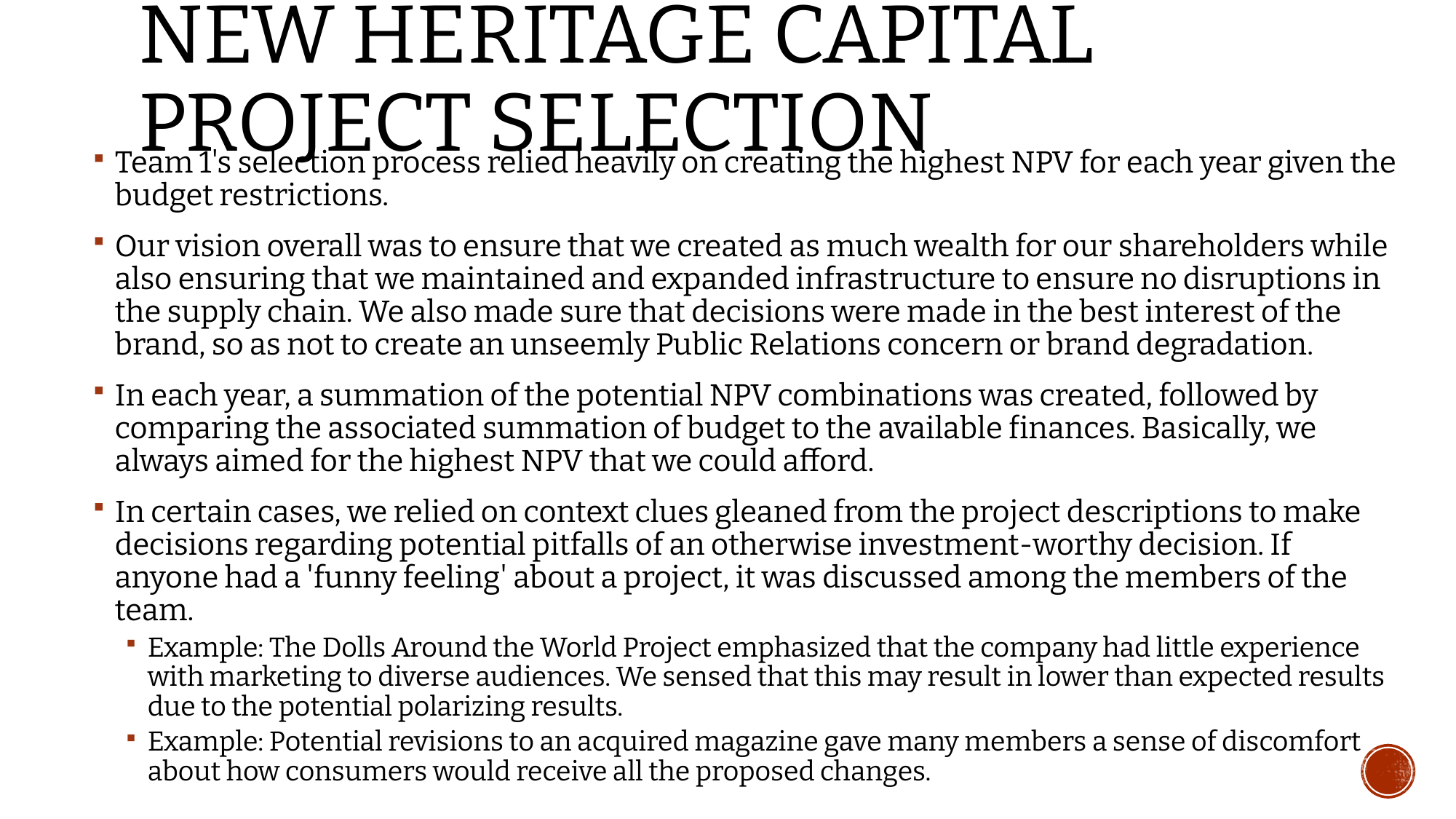

# New Heritage Capital Project Selection
Team 1's selection process relied heavily on creating the highest NPV for each year given the budget restrictions.
Our vision overall was to ensure that we created as much wealth for our shareholders while also ensuring that we maintained and expanded infrastructure to ensure no disruptions in the supply chain. We also made sure that decisions were made in the best interest of the brand, so as not to create an unseemly Public Relations concern or brand degradation.
In each year, a summation of the potential NPV combinations was created, followed by comparing the associated summation of budget to the available finances. Basically, we always aimed for the highest NPV that we could afford.
In certain cases, we relied on context clues gleaned from the project descriptions to make decisions regarding potential pitfalls of an otherwise investment-worthy decision. If anyone had a 'funny feeling' about a project, it was discussed among the members of the team.
Example: The Dolls Around the World Project emphasized that the company had little experience with marketing to diverse audiences. We sensed that this may result in lower than expected results due to the potential polarizing results.
Example: Potential revisions to an acquired magazine gave many members a sense of discomfort about how consumers would receive all the proposed changes.